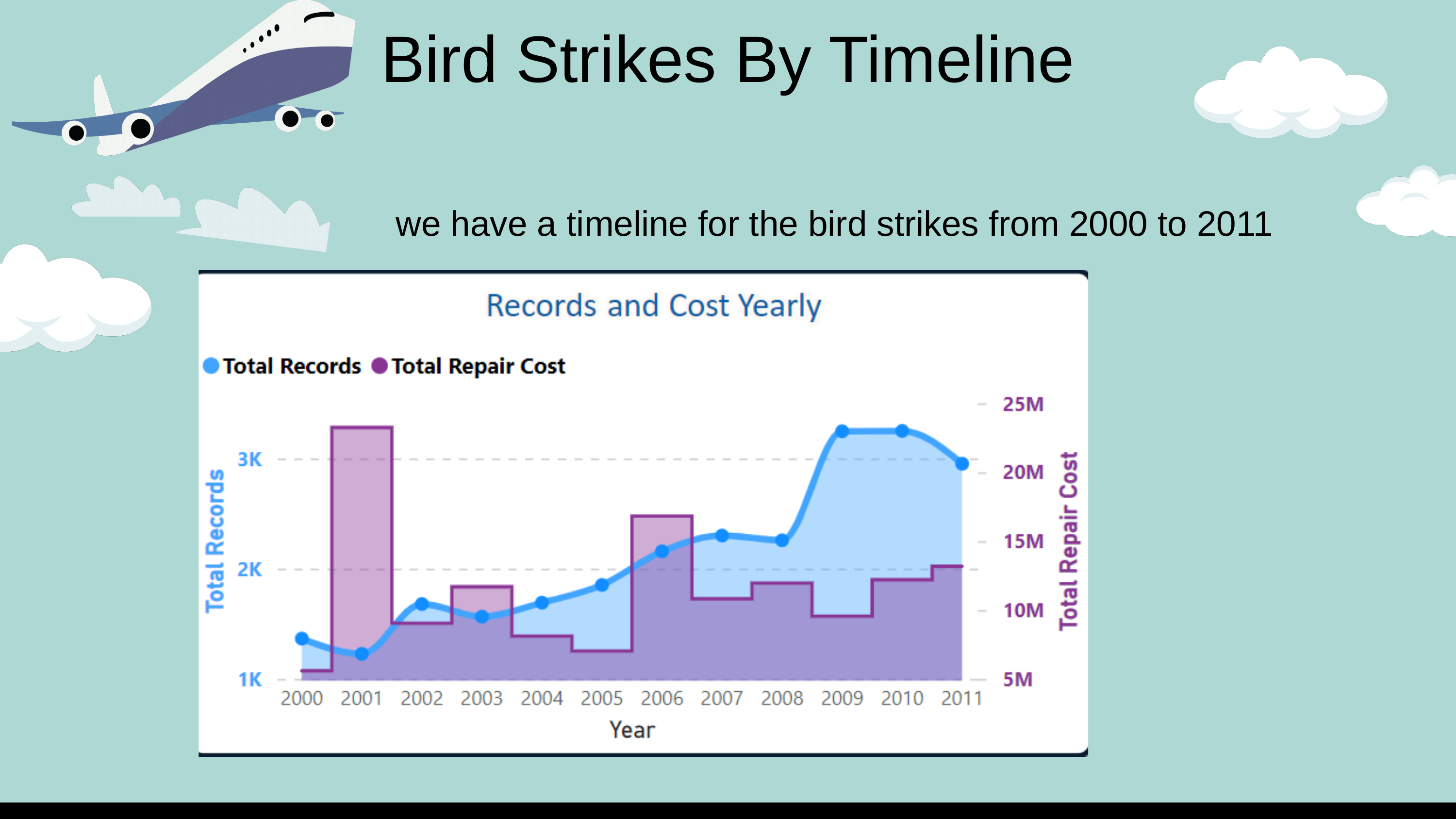

Bird Strikes By Timeline

we have a timeline for the bird strikes from 2000 to 2011